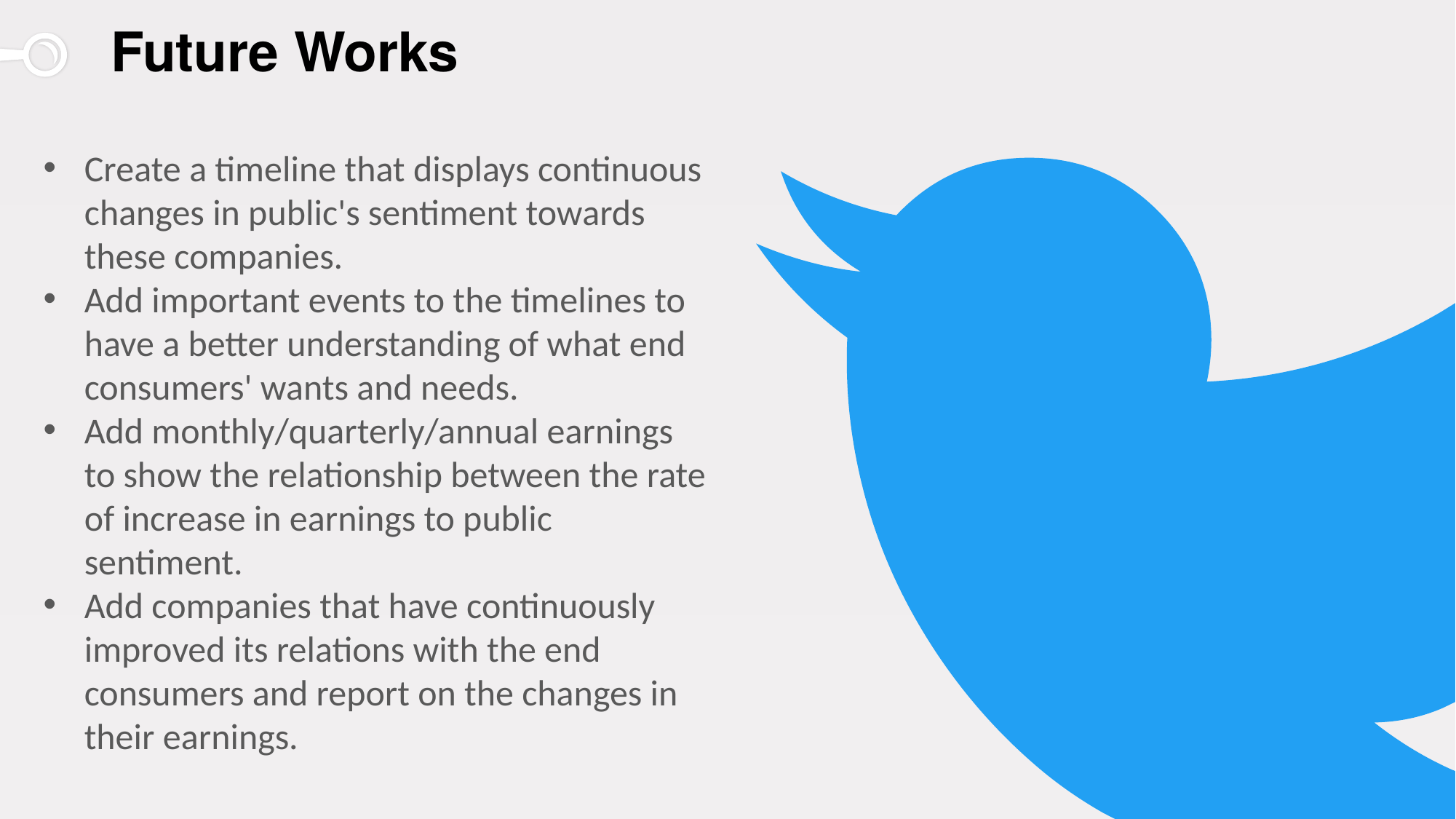

# Future Works
Create a timeline that displays continuous changes in public's sentiment towards these companies.
Add important events to the timelines to have a better understanding of what end consumers' wants and needs.
Add monthly/quarterly/annual earnings to show the relationship between the rate of increase in earnings to public sentiment.
Add companies that have continuously improved its relations with the end consumers and report on the changes in their earnings.